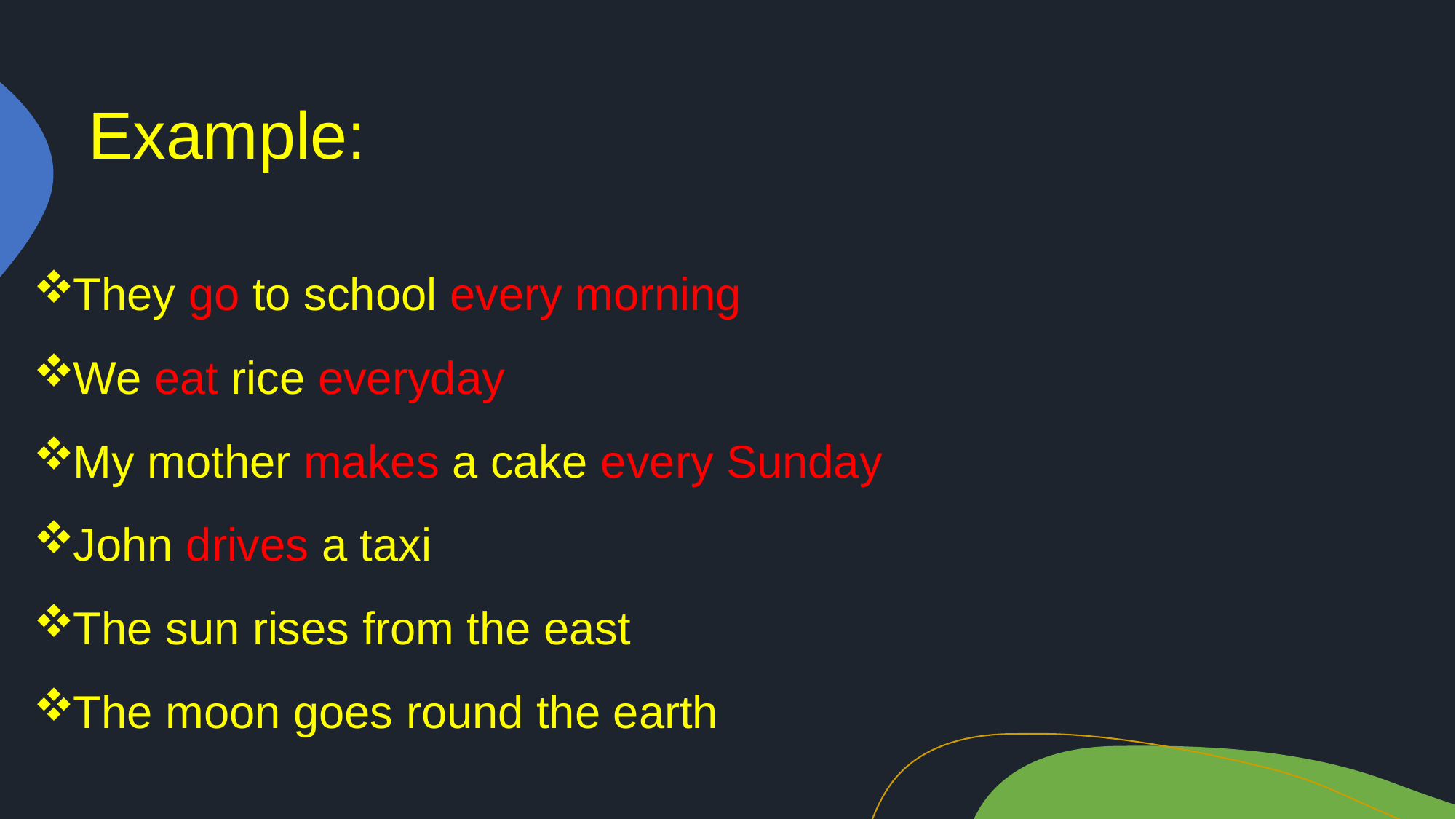

# Example:
They go to school every morning
We eat rice everyday
My mother makes a cake every Sunday
John drives a taxi
The sun rises from the east
The moon goes round the earth